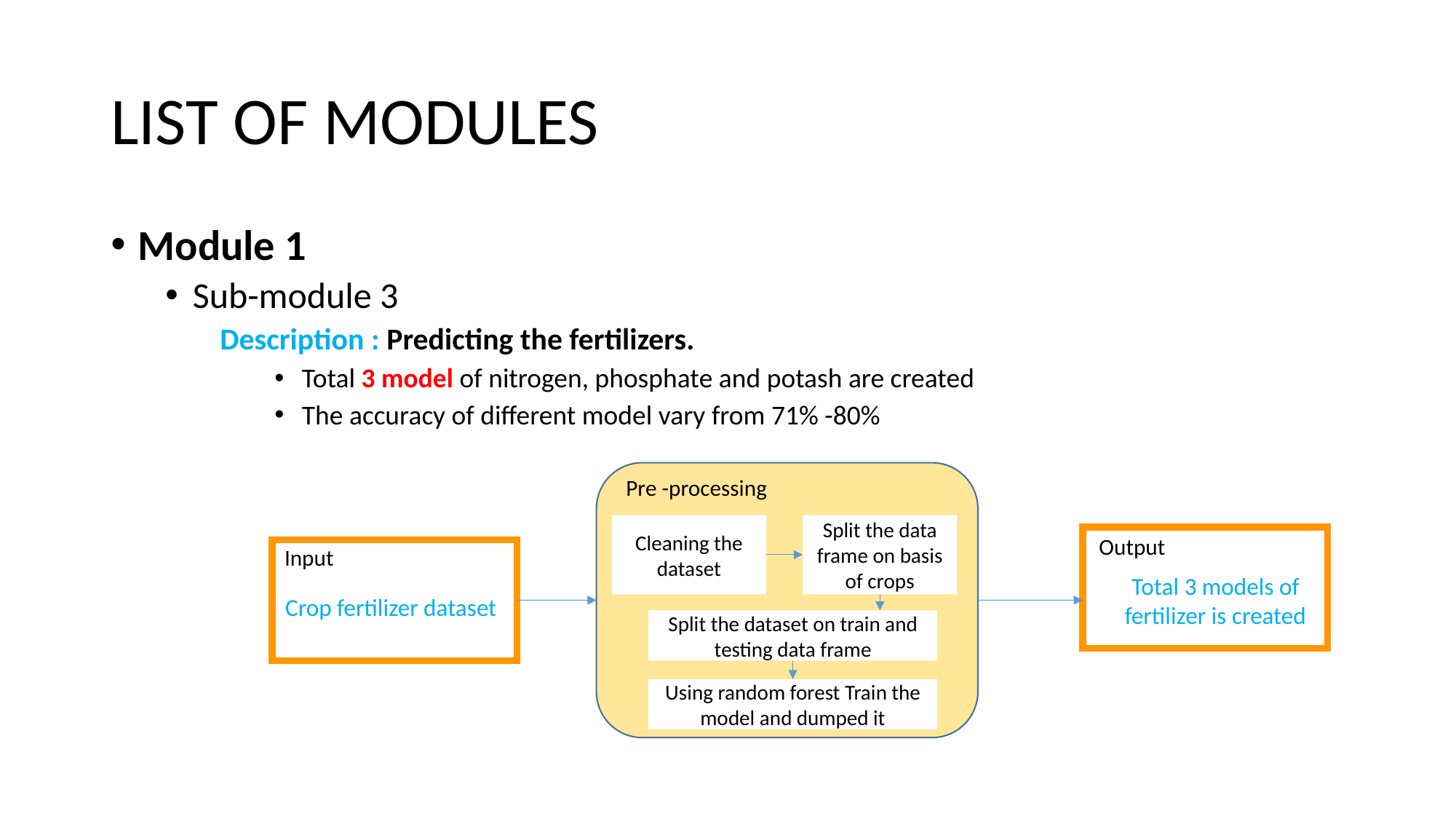

# LIST OF MODULES
Module 1
Sub-module 3
Description : Predicting the fertilizers.
Total 3 model of nitrogen, phosphate and potash are created
The accuracy of different model vary from 71% -80%
Pre -processing

Output
Cleaning the dataset
Split the data frame on basis of crops
Input

Total 3 models of fertilizer is created
Crop fertilizer dataset
Split the dataset on train and testing data frame
Using random forest Train the model and dumped it